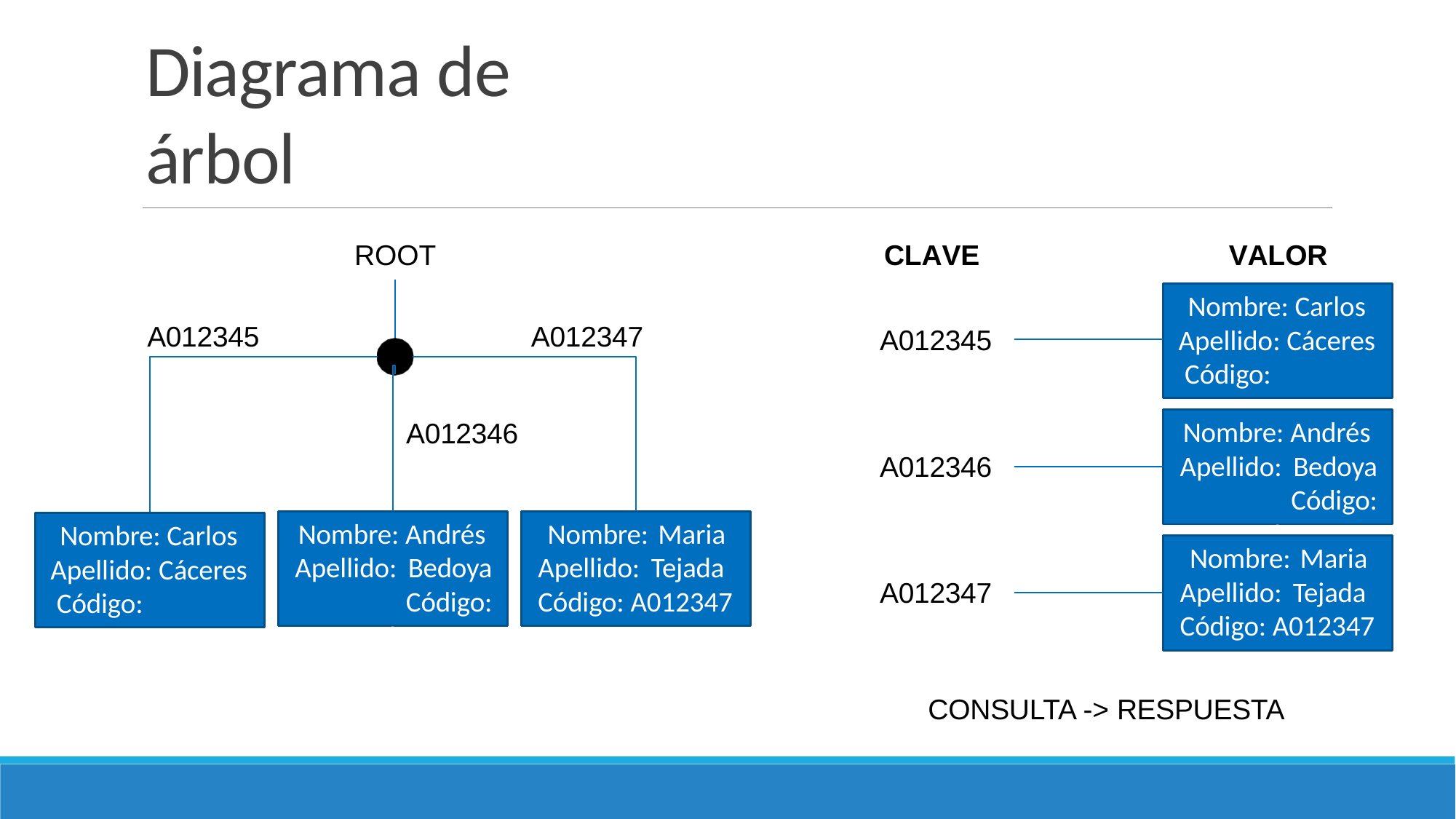

# Diagrama de árbol
ROOT
CLAVE
VALOR

Nombre: Carlos  Apellido: Cáceres  Código: A012345
A012345
A012347
A012345

Nombre: Andrés  Apellido: Bedoya  Código: A012346
A012346
A012346

Nombre: Andrés  Apellido: Bedoya  Código: A012346
Nombre: Maria  Apellido: Tejada  Código: A012347
Nombre: Carlos  Apellido: Cáceres  Código: A012345

Nombre: Maria  Apellido: Tejada  Código: A012347
A012347

CONSULTA -> RESPUESTA